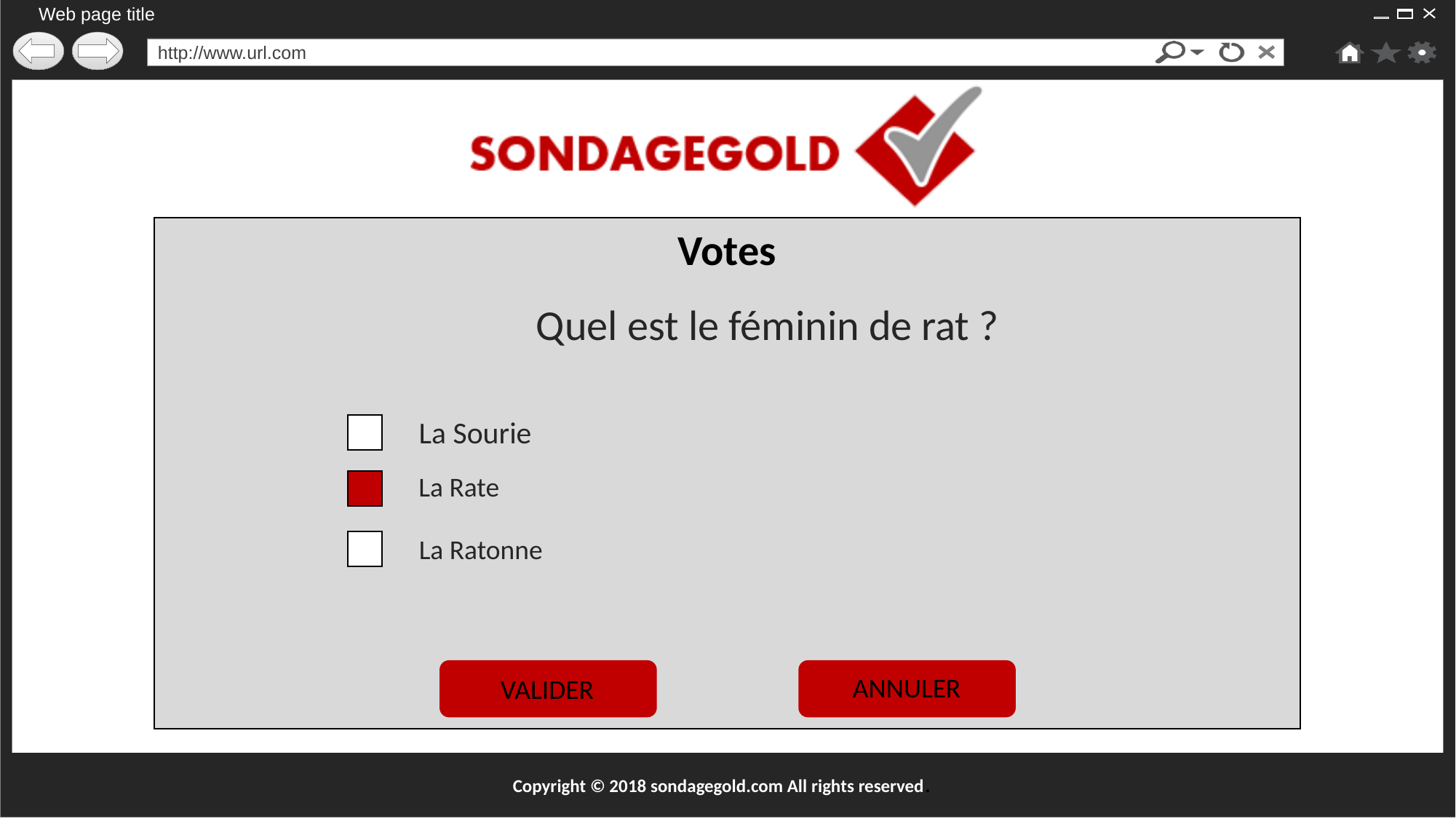

Votes
Quel est le féminin de rat ?
La Sourie

La Rate

La Ratonne

ANNULER
VALIDER